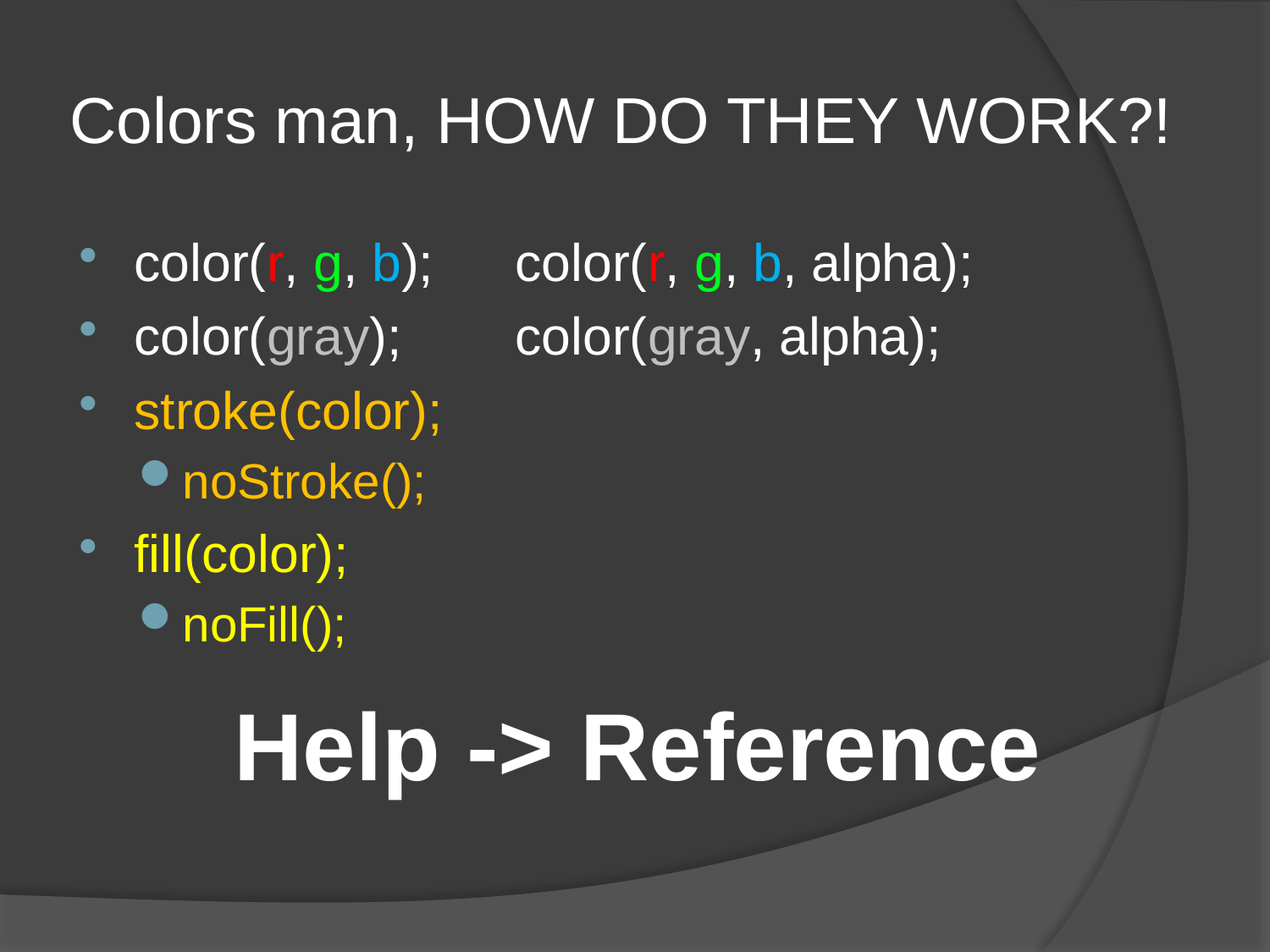

# Colors man, HOW DO THEY WORK?!
color(r, g, b); 	color(r, g, b, alpha);
color(gray); 	color(gray, alpha);
stroke(color);
noStroke();
fill(color);
noFill();
Help -> Reference